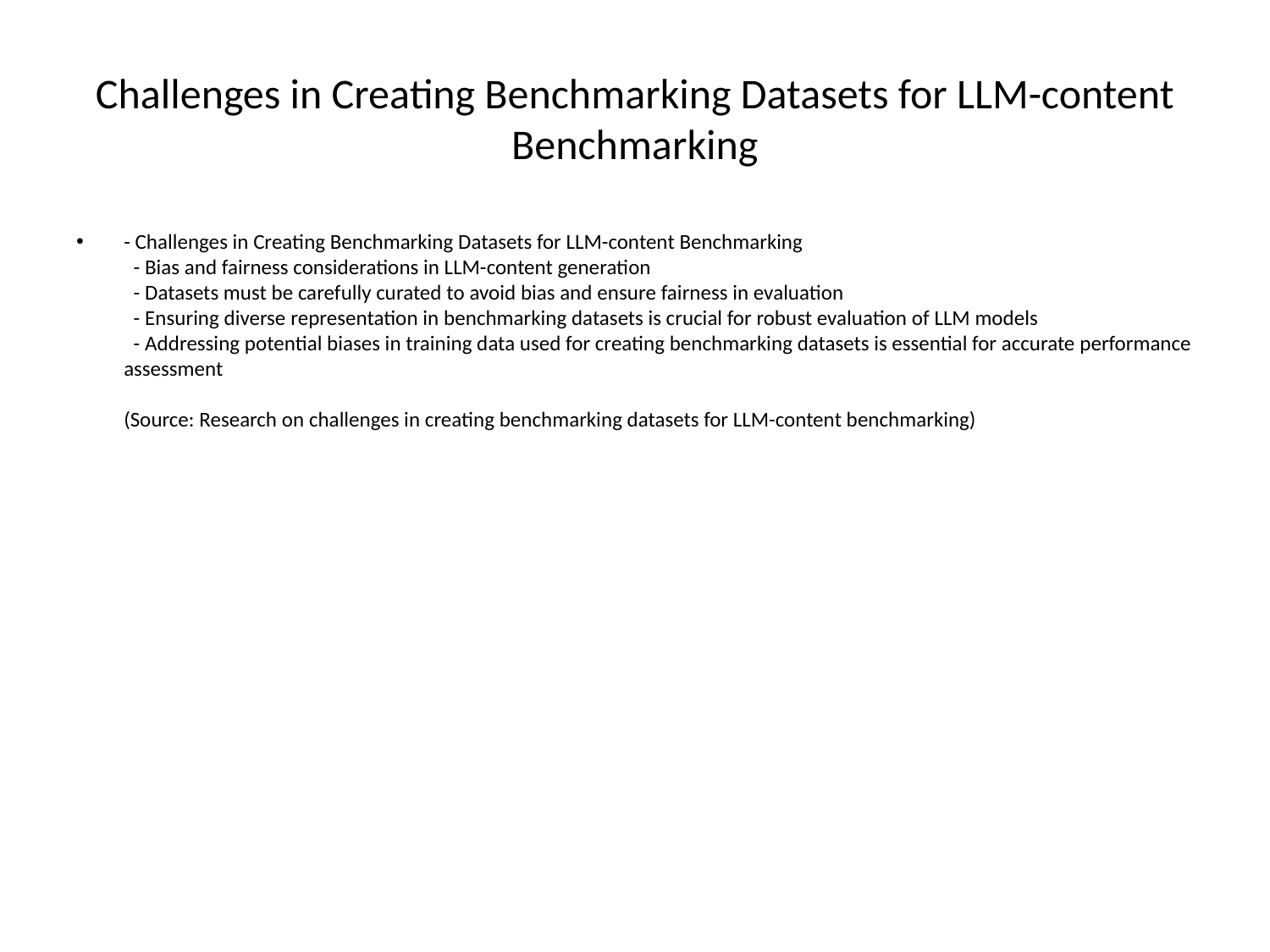

# Challenges in Creating Benchmarking Datasets for LLM-content Benchmarking
- Challenges in Creating Benchmarking Datasets for LLM-content Benchmarking
  - Bias and fairness considerations in LLM-content generation
  - Datasets must be carefully curated to avoid bias and ensure fairness in evaluation
  - Ensuring diverse representation in benchmarking datasets is crucial for robust evaluation of LLM models
  - Addressing potential biases in training data used for creating benchmarking datasets is essential for accurate performance assessment
(Source: Research on challenges in creating benchmarking datasets for LLM-content benchmarking)